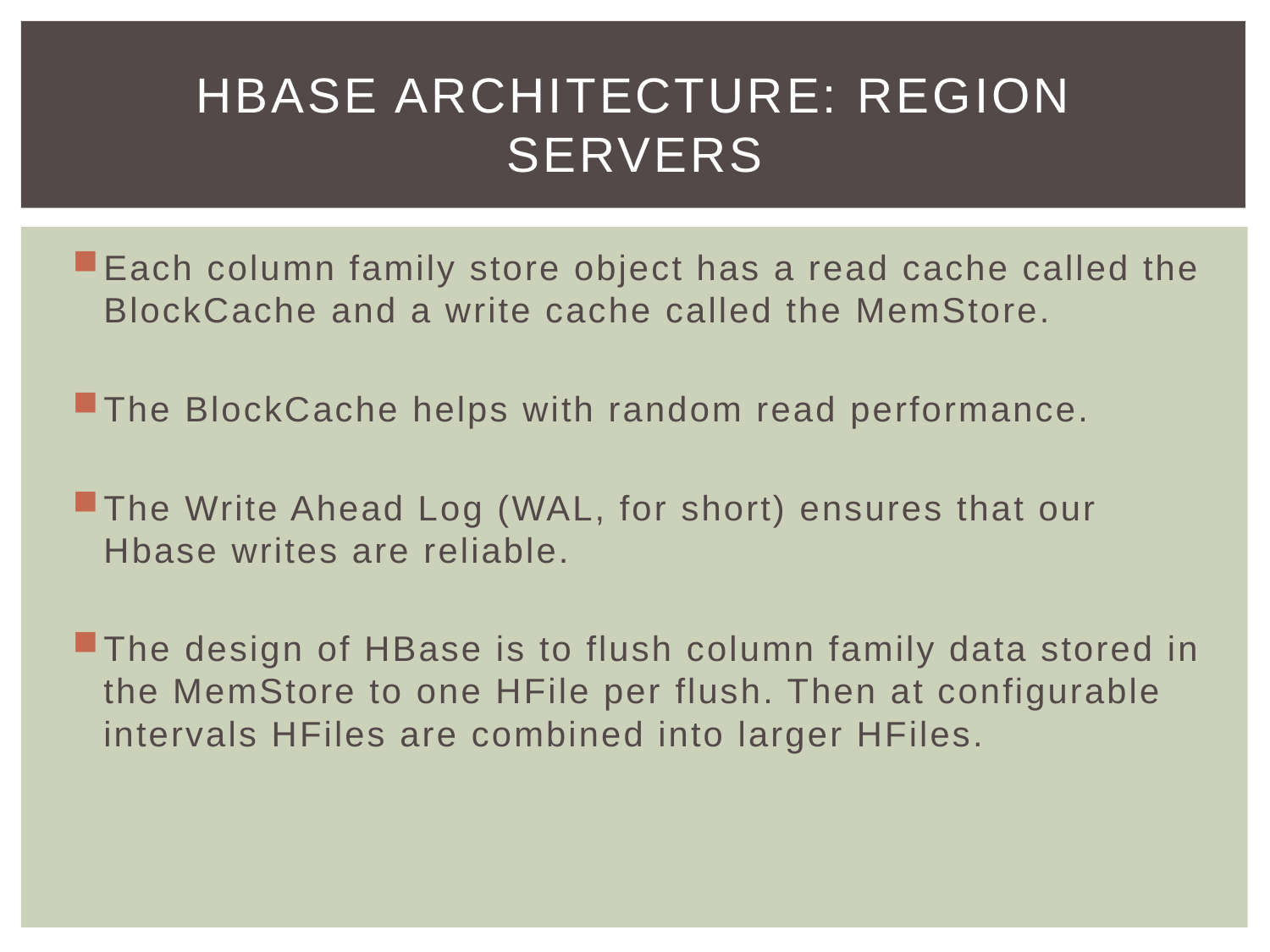

# Hbase architecture: region servers
Each column family store object has a read cache called the BlockCache and a write cache called the MemStore.

The BlockCache helps with random read performance.

The Write Ahead Log (WAL, for short) ensures that our Hbase writes are reliable.

The design of HBase is to flush column family data stored in the MemStore to one HFile per flush. Then at configurable intervals HFiles are combined into larger HFiles.